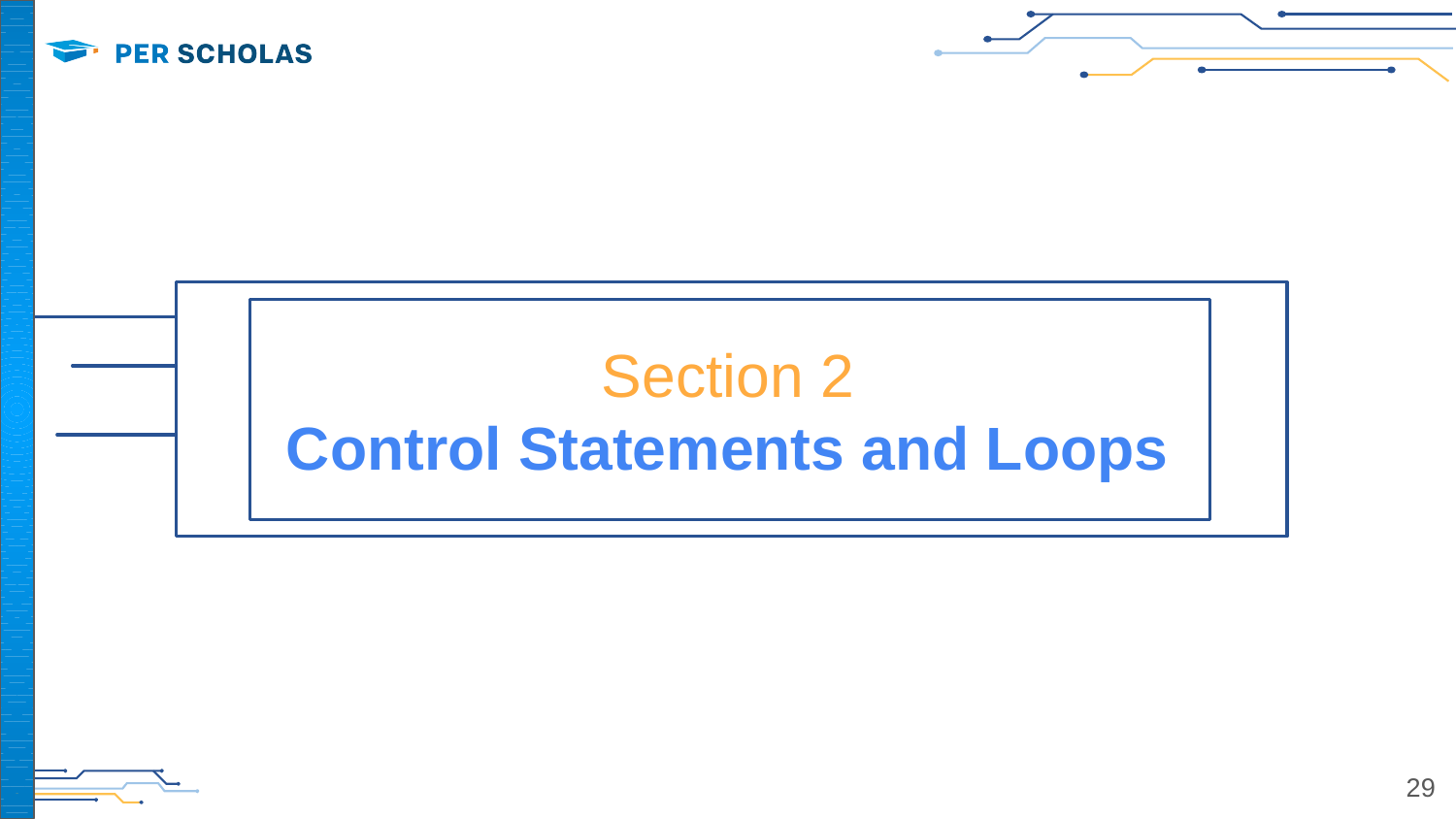

Section 2
Control Statements and Loops
29